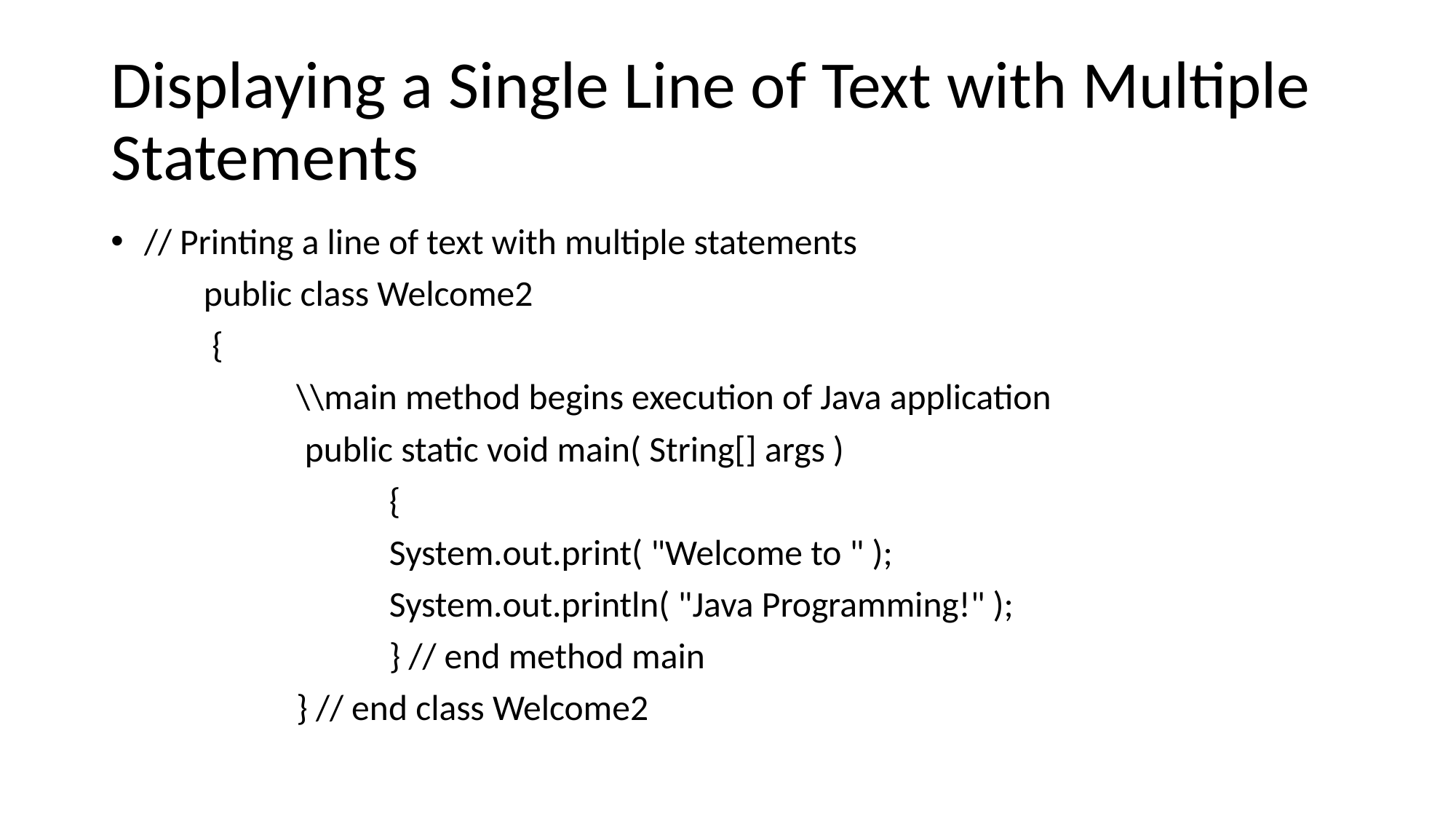

# Displaying a Single Line of Text with Multiple Statements
 // Printing a line of text with multiple statements
	public class Welcome2
	 {
		\\main method begins execution of Java application
		 public static void main( String[] args )
			{
			System.out.print( "Welcome to " );
			System.out.println( "Java Programming!" );
			} // end method main
		} // end class Welcome2